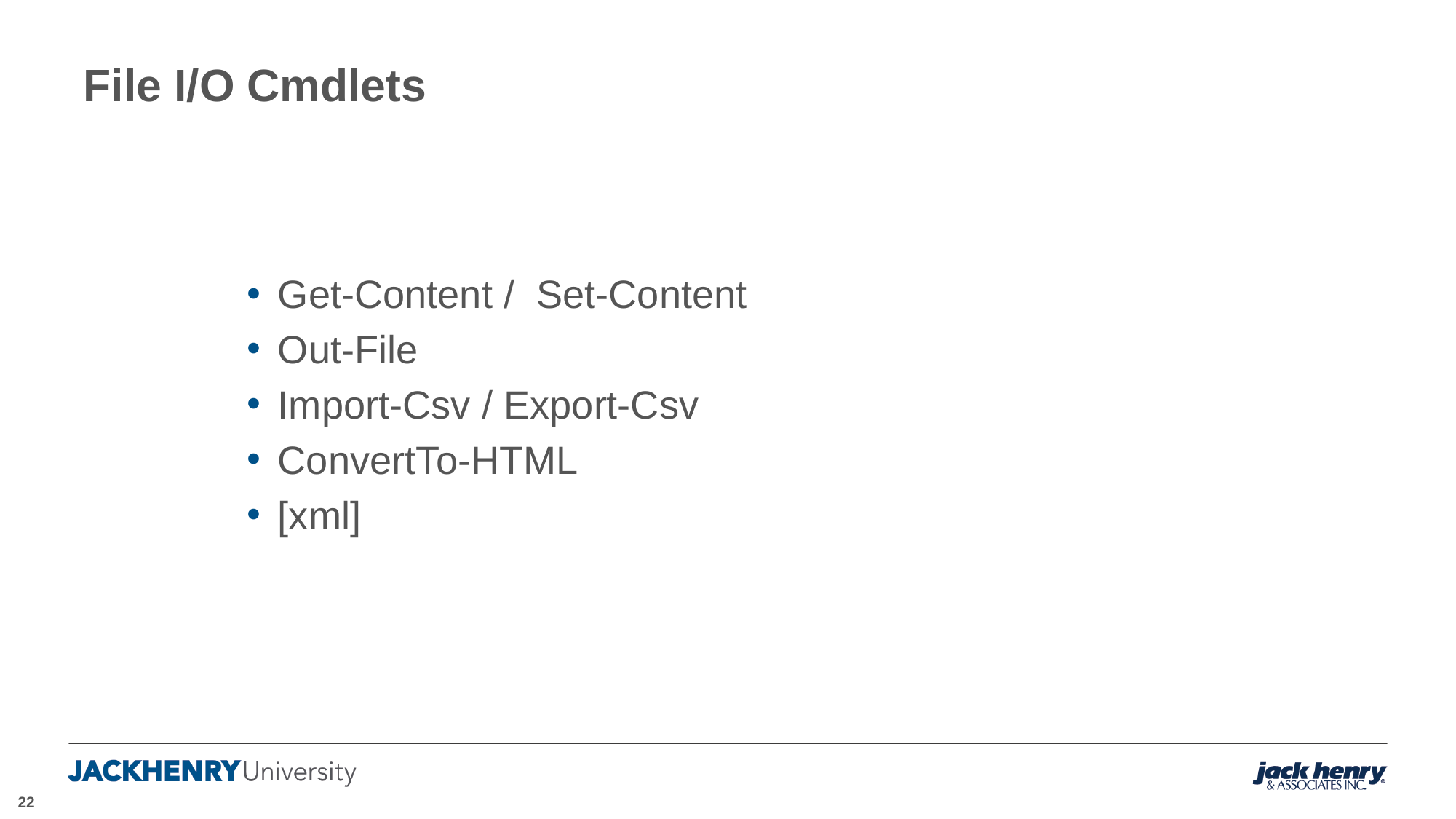

# File I/O Cmdlets
Get-Content /  Set-Content
Out-File
Import-Csv / Export-Csv
ConvertTo-HTML
[xml]